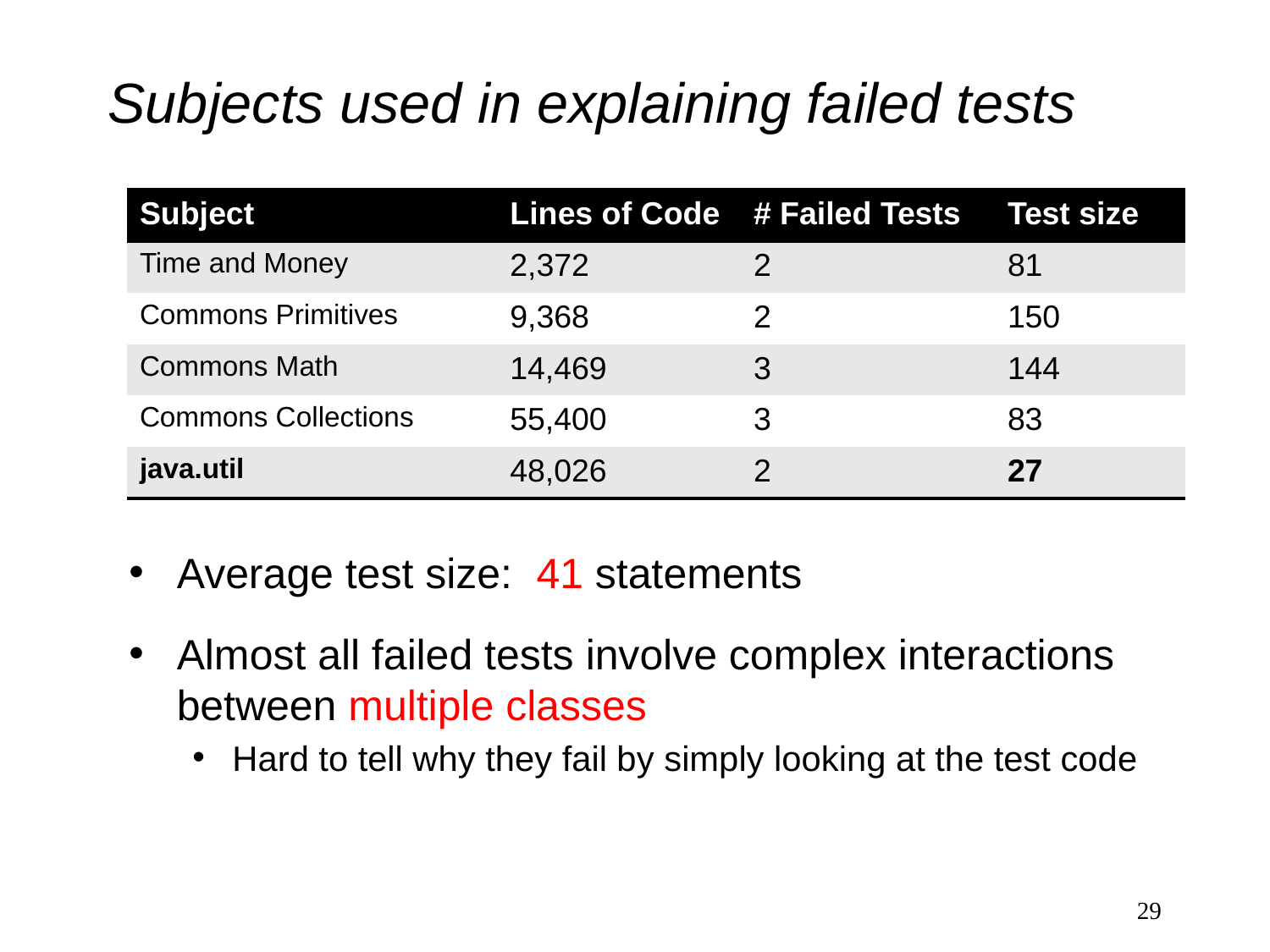

# Subjects used in explaining failed tests
| Subject | Lines of Code | # Failed Tests | Test size |
| --- | --- | --- | --- |
| Time and Money | 2,372 | 2 | 81 |
| Commons Primitives | 9,368 | 2 | 150 |
| Commons Math | 14,469 | 3 | 144 |
| Commons Collections | 55,400 | 3 | 83 |
| java.util | 48,026 | 2 | 27 |
Average test size:  41 statements

Almost all failed tests involve complex interactions between multiple classes
Hard to tell why they fail by simply looking at the test code

29